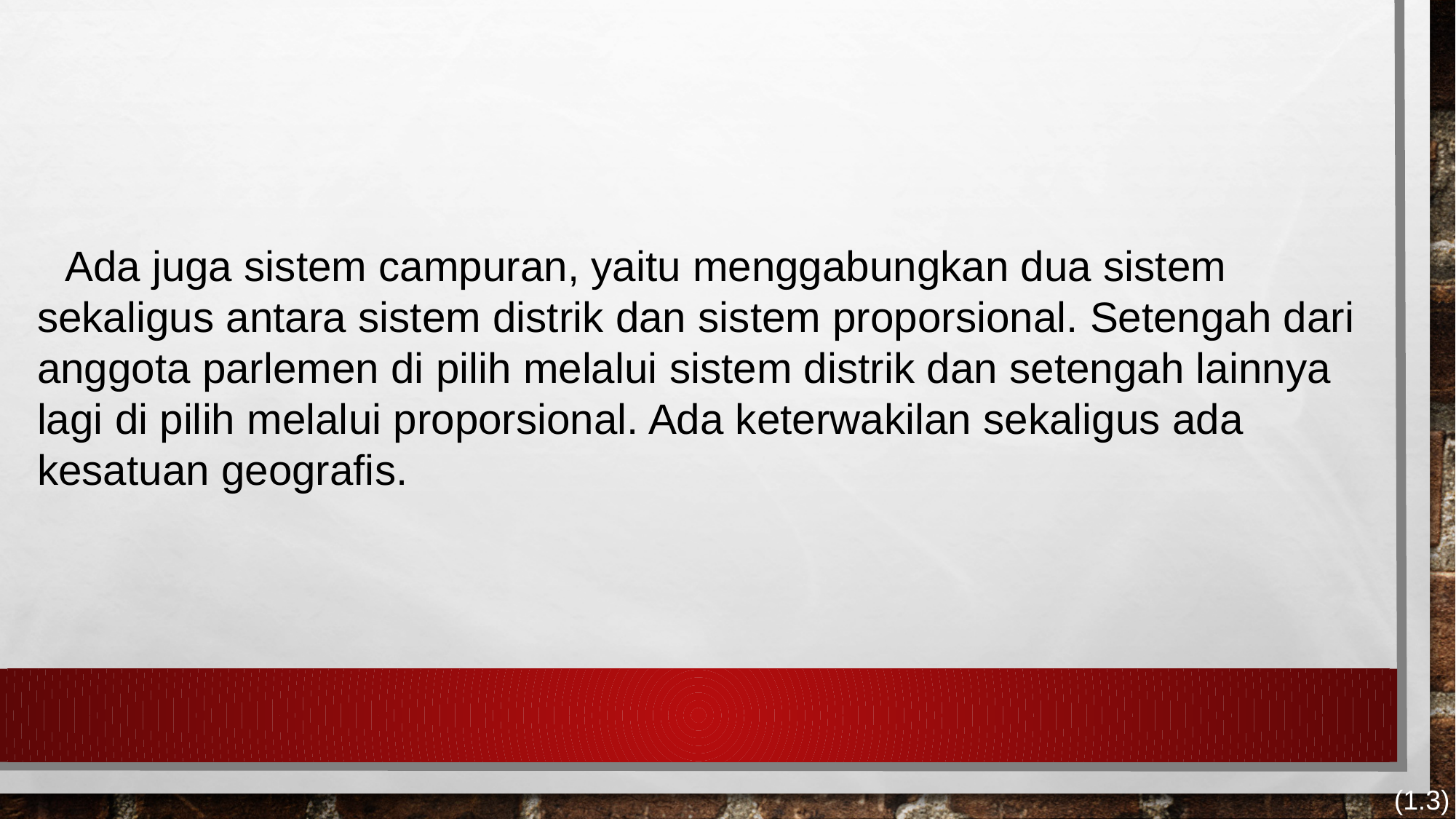

Ada juga sistem campuran, yaitu menggabungkan dua sistem sekaligus antara sistem distrik dan sistem proporsional. Setengah dari anggota parlemen di pilih melalui sistem distrik dan setengah lainnya lagi di pilih melalui proporsional. Ada keterwakilan sekaligus ada kesatuan geografis.
(1.3)